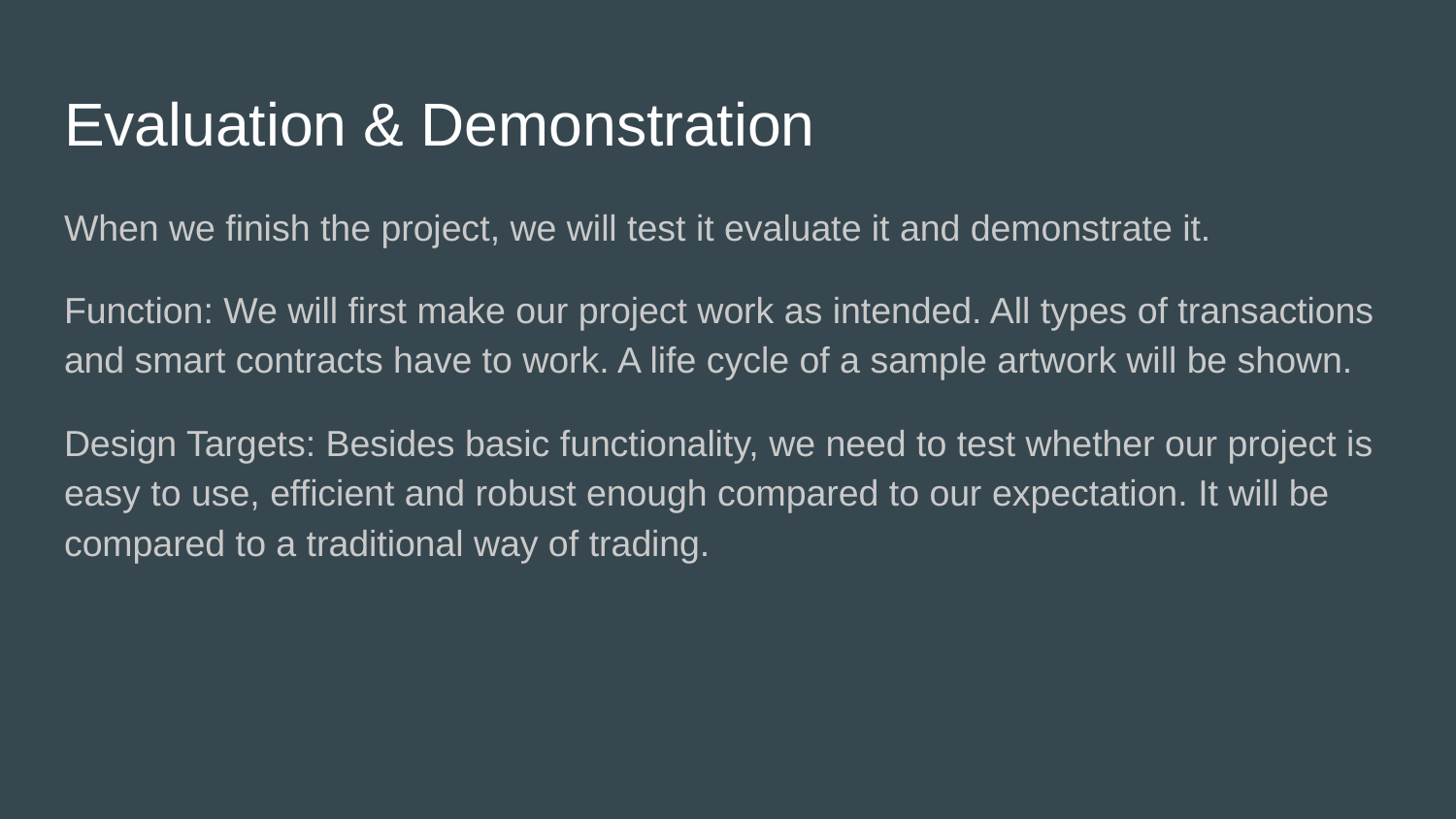

# Evaluation & Demonstration
When we finish the project, we will test it evaluate it and demonstrate it.
Function: We will first make our project work as intended. All types of transactions and smart contracts have to work. A life cycle of a sample artwork will be shown.
Design Targets: Besides basic functionality, we need to test whether our project is easy to use, efficient and robust enough compared to our expectation. It will be compared to a traditional way of trading.